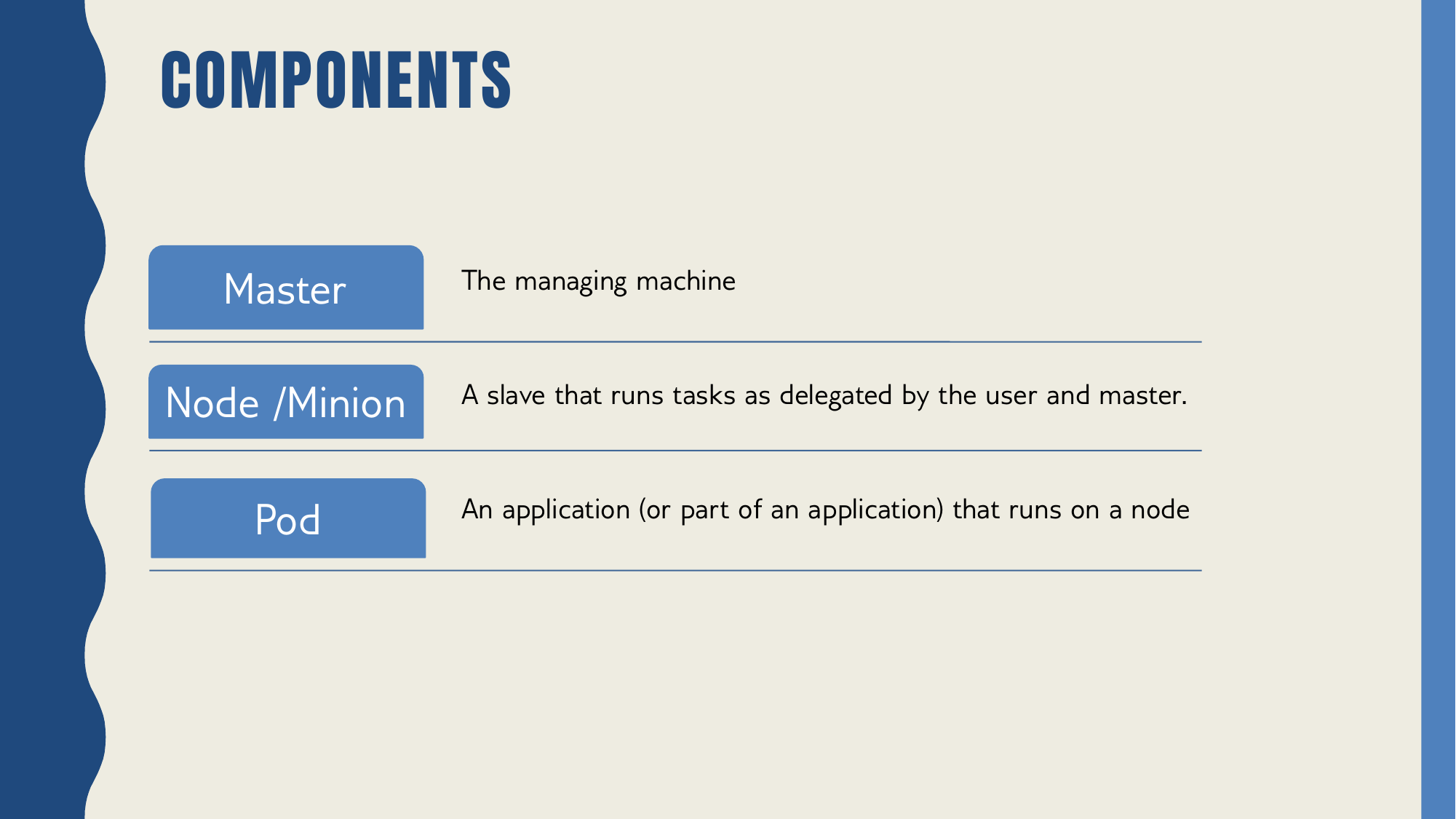

# Components
    The managing machine

Master
    A slave that runs tasks as delegated by the user and master.

Node /Minion
    An application (or part of an application) that runs on a node

Pod